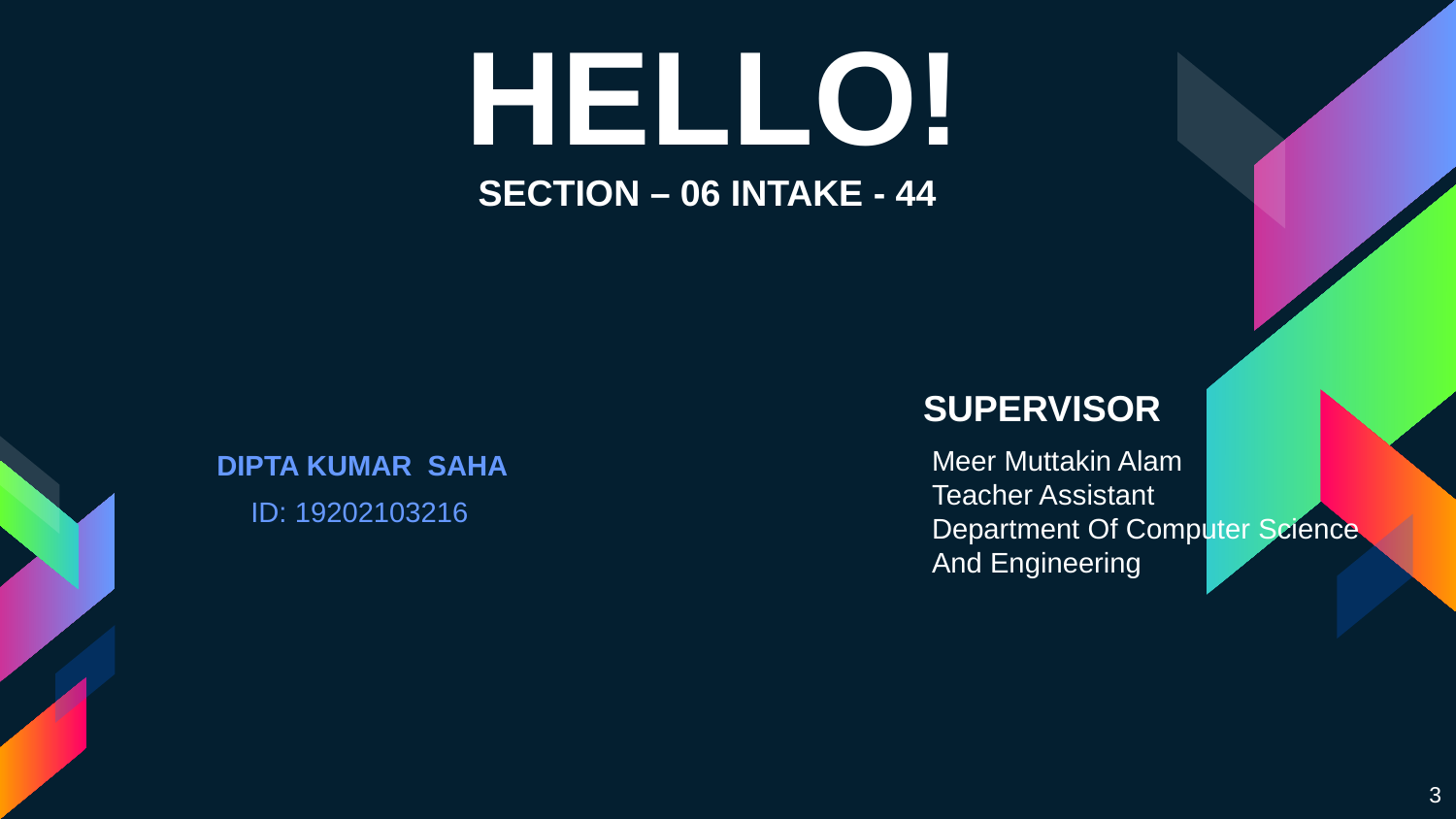

HELLO!

SECTION – 06 INTAKE - 44

SUPERVISOR
Meer Muttakin Alam
Teacher Assistant
Department Of Computer Science
And Engineering
       DIPTA KUMAR  SAHA

        ID: 19202103216

3